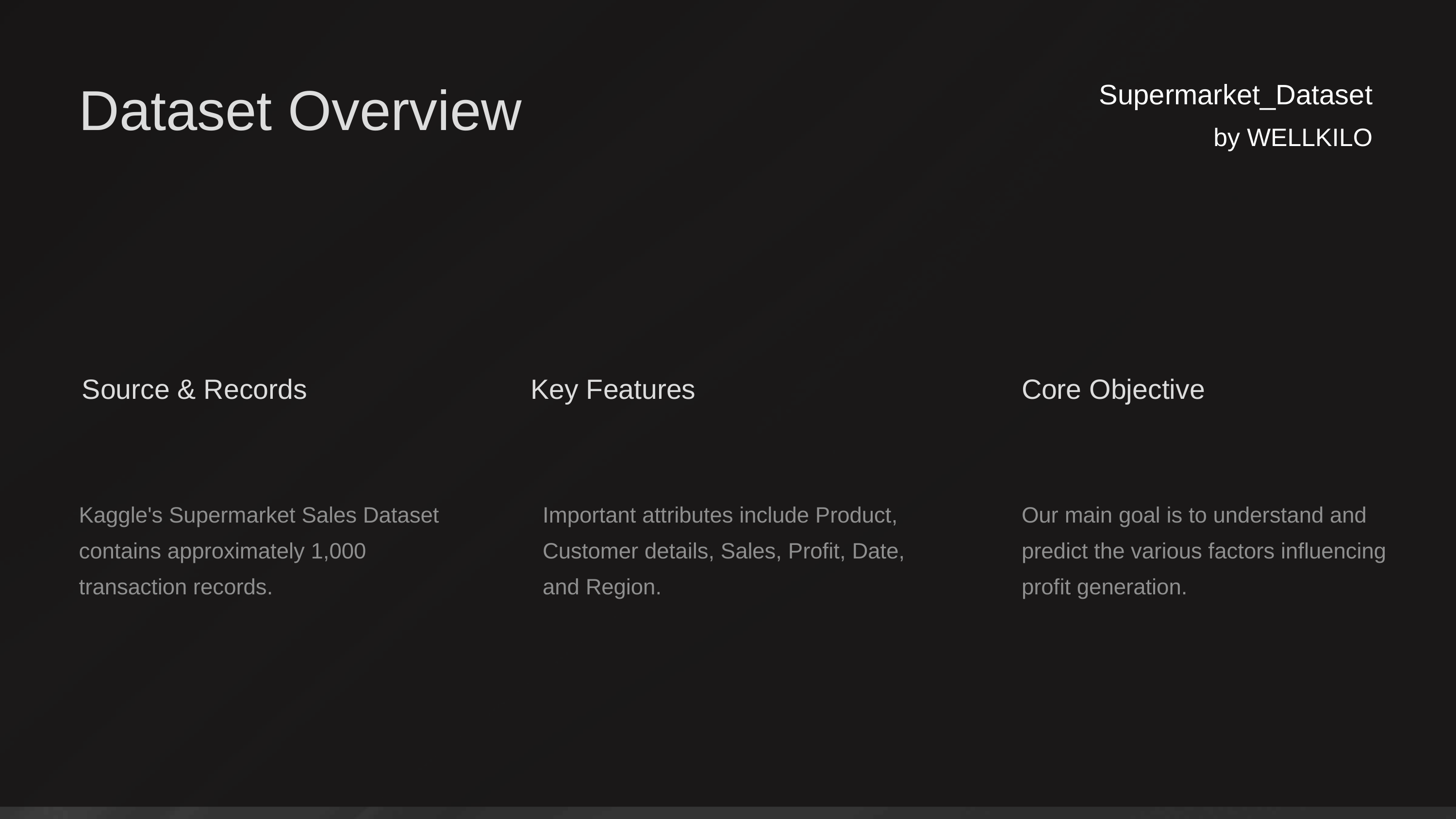

Supermarket_Dataset
                                 by WELLKILO
Dataset Overview
Source & Records
Key Features
Core Objective
Kaggle's Supermarket Sales Dataset contains approximately 1,000 transaction records.
Important attributes include Product, Customer details, Sales, Profit, Date, and Region.
Our main goal is to understand and predict the various factors influencing profit generation.